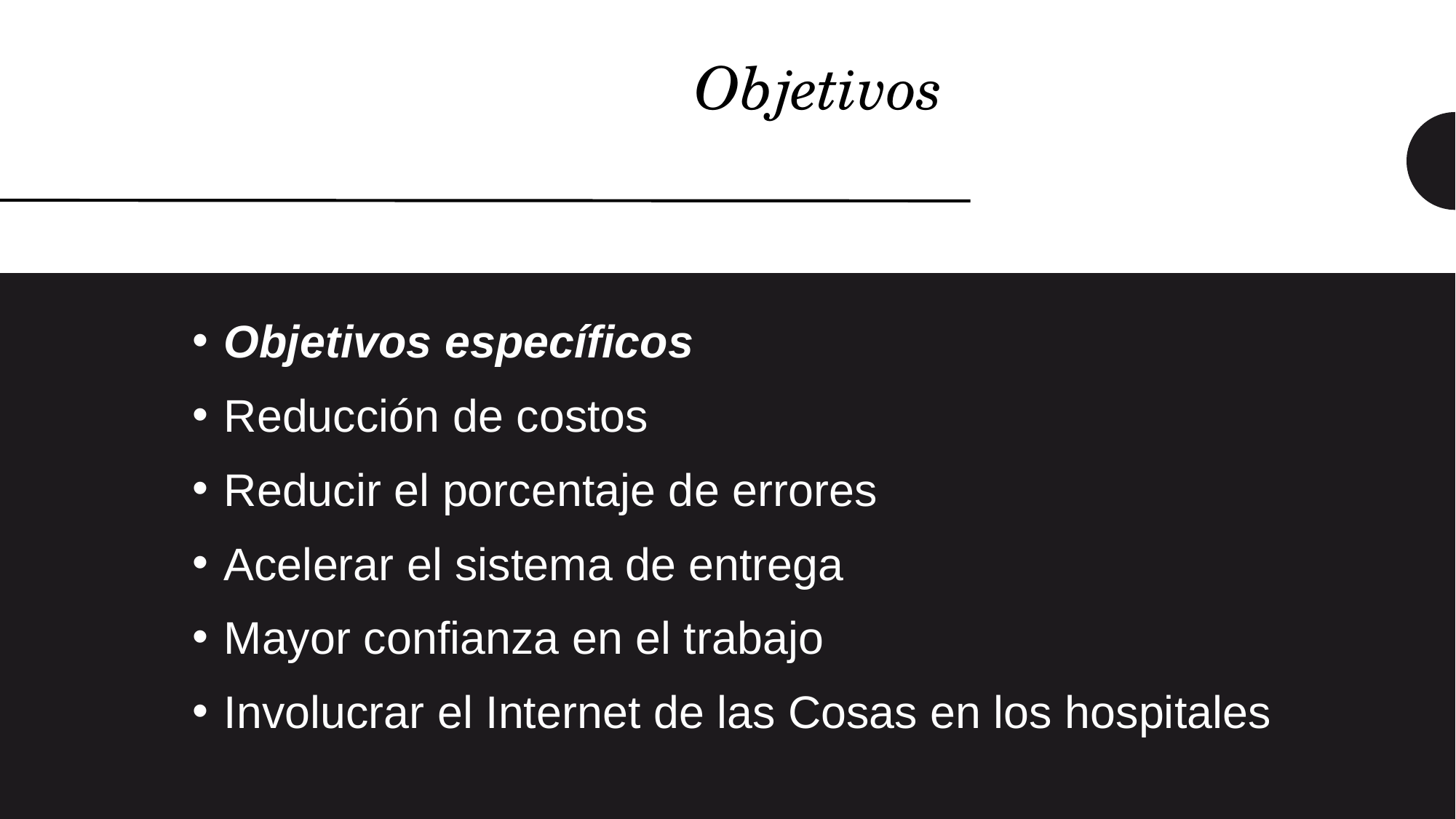

# Objetivos

Objetivos específicos
Reducción de costos
Reducir el porcentaje de errores
Acelerar el sistema de entrega
Mayor confianza en el trabajo
Involucrar el Internet de las Cosas en los hospitales